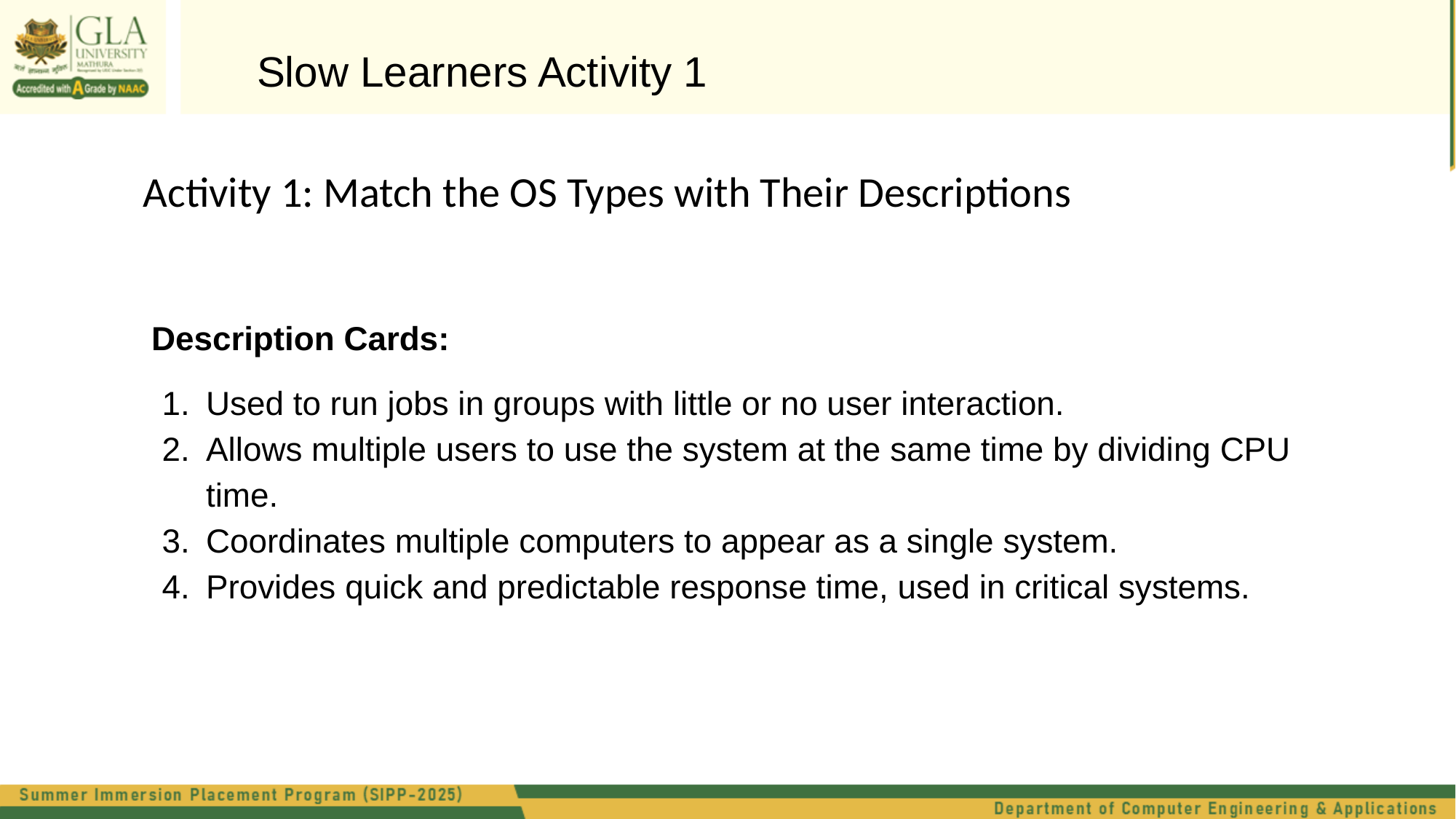

Slow Learners Activity 1

Activity 1: Match the OS Types with Their Descriptions

Description Cards:
Used to run jobs in groups with little or no user interaction.
Allows multiple users to use the system at the same time by dividing CPU time.
Coordinates multiple computers to appear as a single system.
Provides quick and predictable response time, used in critical systems.